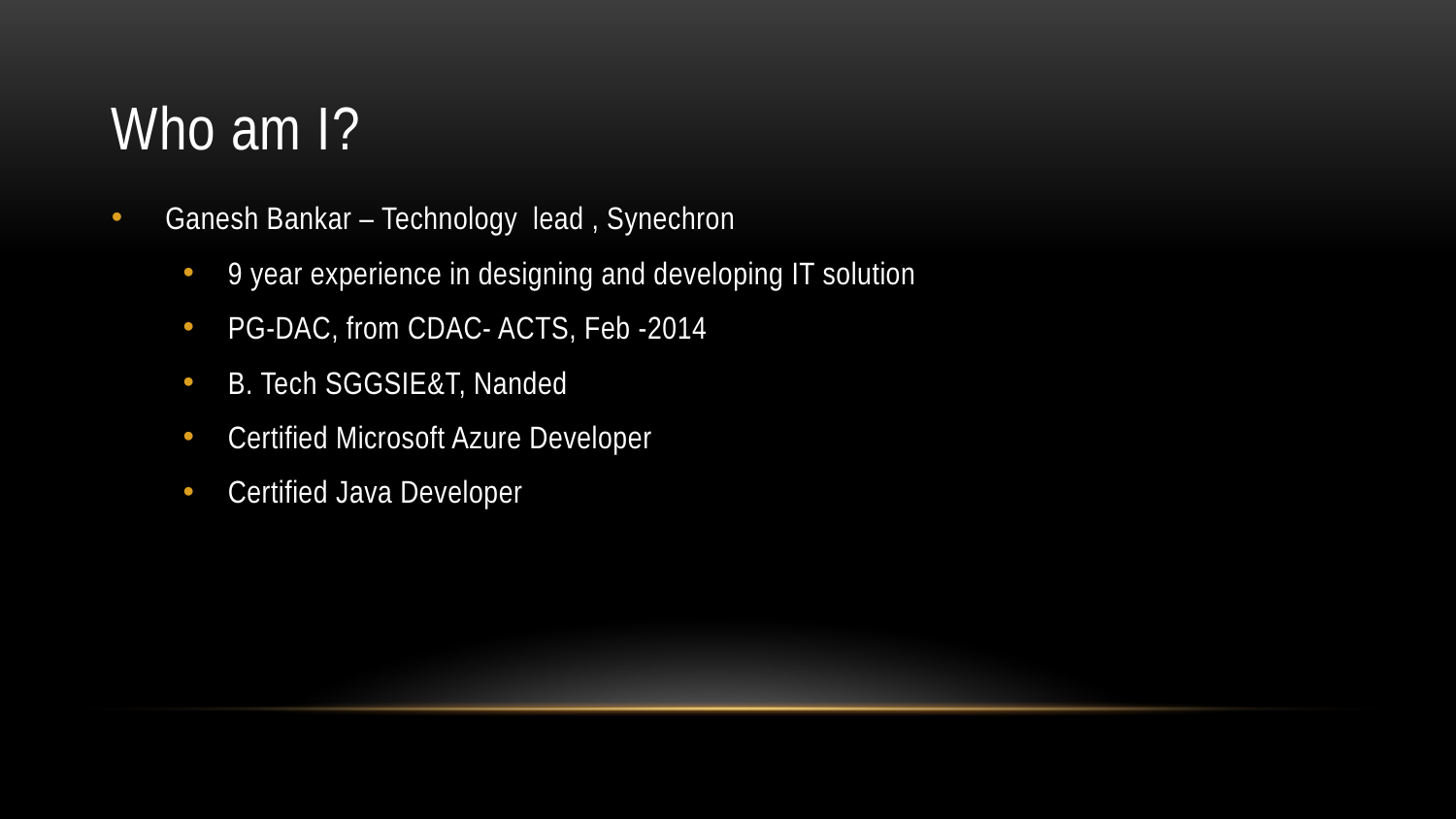

# Who am I?
Ganesh Bankar – Technology  lead , Synechron
9 year experience in designing and developing IT solution
PG-DAC, from CDAC- ACTS, Feb -2014
B. Tech SGGSIE&T, Nanded
Certified Microsoft Azure Developer
Certified Java Developer